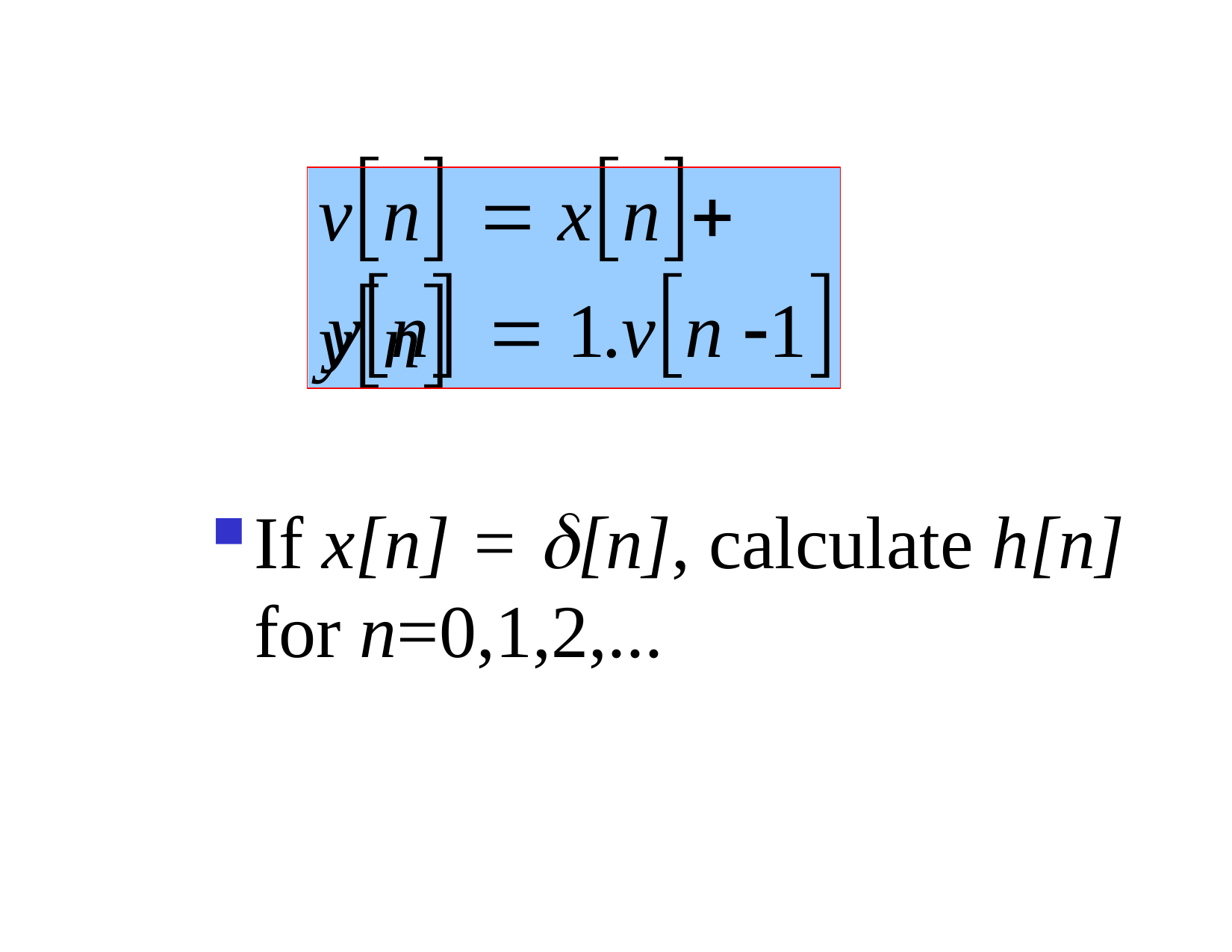

# v[n] = x[n]+ y[n]

y[n] = 1.v[n −1]
If x[n] = δ[n], calculate h[n]
for n=0,1,2,...
Dr. B. S. Daga  Fr.CRCE, Mumbai